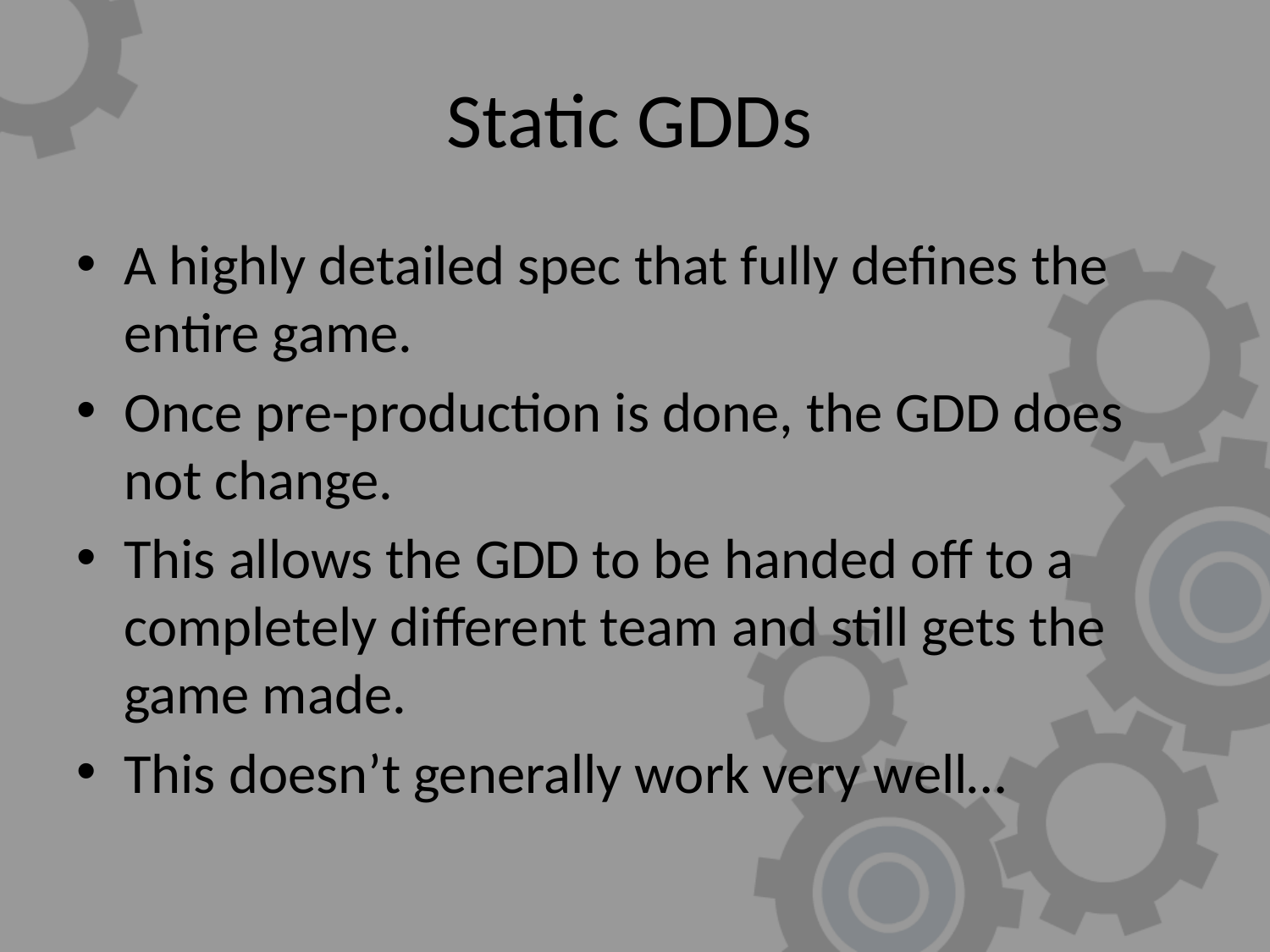

# Static GDDs
A highly detailed spec that fully defines the entire game.
Once pre-production is done, the GDD does not change.
This allows the GDD to be handed off to a completely different team and still gets the game made.
This doesn’t generally work very well…